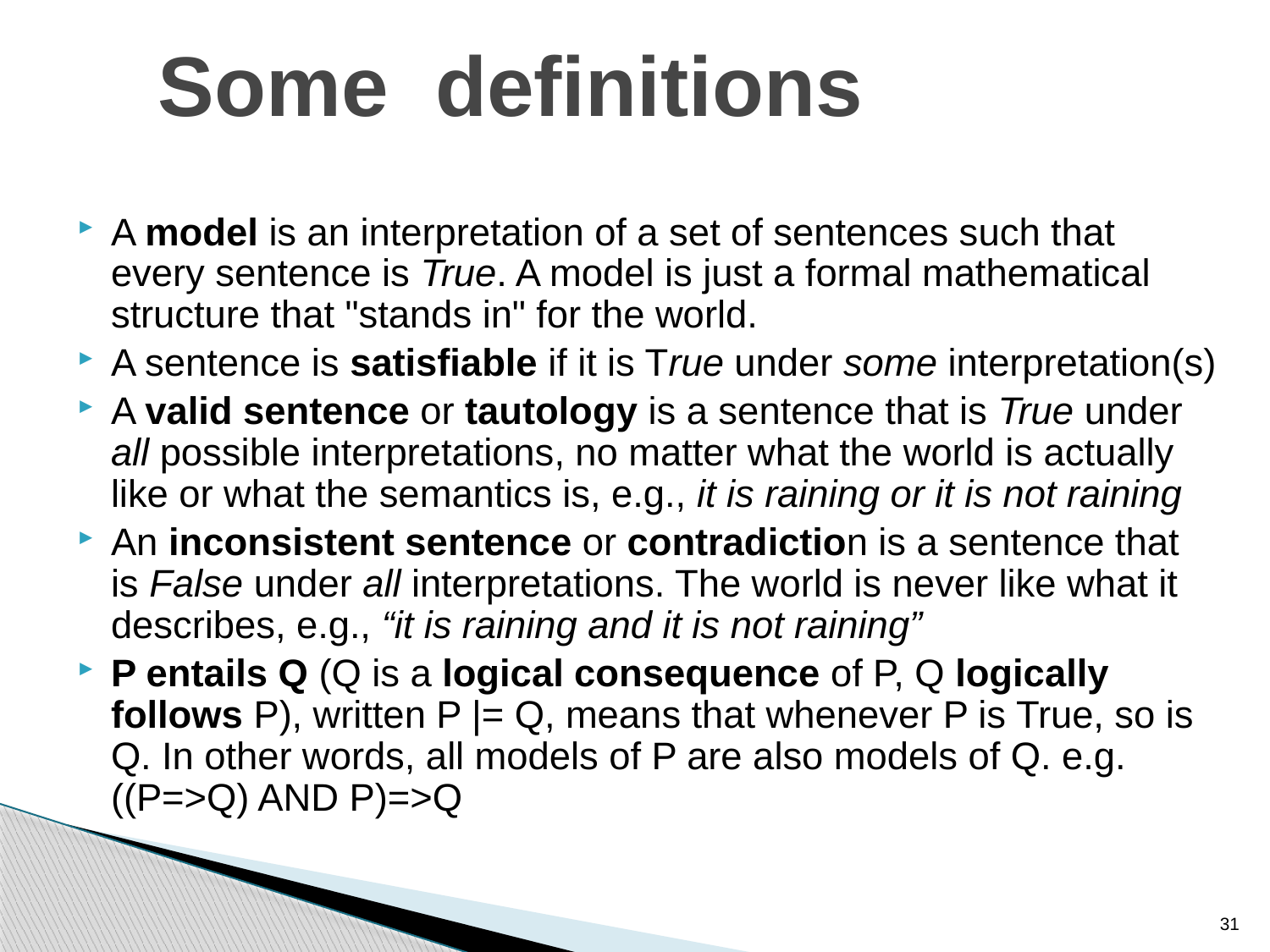

# Some  definitions
A model is an interpretation of a set of sentences such that every sentence is True. A model is just a formal mathematical structure that "stands in" for the world.
A sentence is satisfiable if it is True under some interpretation(s)
A valid sentence or tautology is a sentence that is True under all possible interpretations, no matter what the world is actually like or what the semantics is, e.g., it is raining or it is not raining
An inconsistent sentence or contradiction is a sentence that is False under all interpretations. The world is never like what it describes, e.g., “it is raining and it is not raining”
P entails Q (Q is a logical consequence of P, Q logically follows P), written P |= Q, means that whenever P is True, so is Q. In other words, all models of P are also models of Q. e.g. ((P=>Q) AND P)=>Q
31